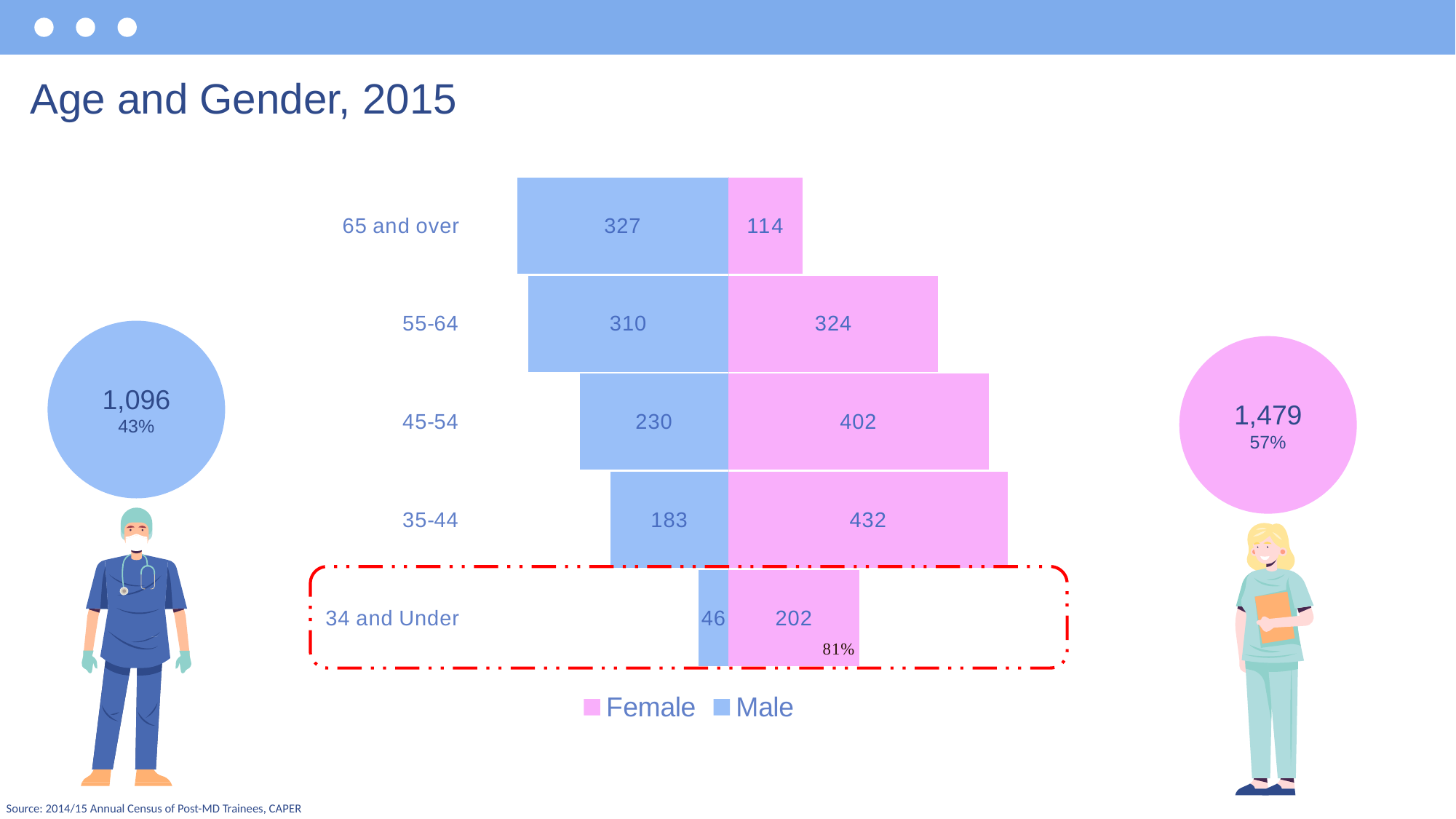

# Age and Gender, 2015

### Chart

| Category | Female | Male |
|---|---|---|
| 34 and Under | 202.0 | -46.0 |
| 35-44 | 432.0 | -183.0 |
| 45-54 | 402.0 | -230.0 |
| 55-64 | 324.0 | -310.0 |
| 65 and over | 114.0 | -327.0 |
1,096
43%
1,479
57%

Source: 2014/15 Annual Census of Post-MD Trainees, CAPER